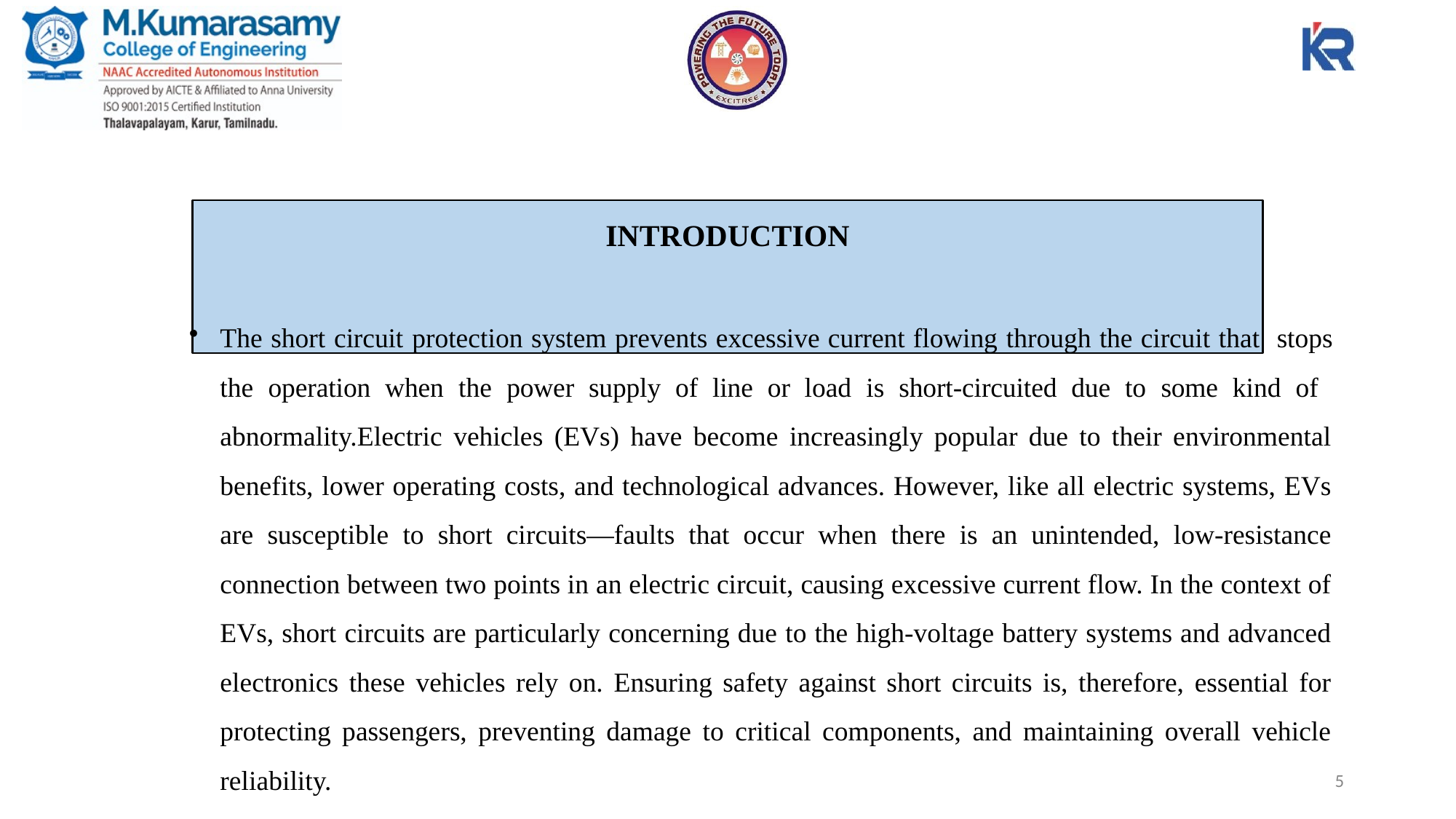

# INTRODUCTION
The short circuit protection system prevents excessive current flowing through the circuit that  stops the operation when the power supply of line or load is short-circuited due to some kind of  abnormality.Electric vehicles (EVs) have become increasingly popular due to their environmental benefits, lower operating costs, and technological advances. However, like all electric systems, EVs are susceptible to short circuits—faults that occur when there is an unintended, low-resistance connection between two points in an electric circuit, causing excessive current flow. In the context of EVs, short circuits are particularly concerning due to the high-voltage battery systems and advanced electronics these vehicles rely on. Ensuring safety against short circuits is, therefore, essential for protecting passengers, preventing damage to critical components, and maintaining overall vehicle reliability.
5